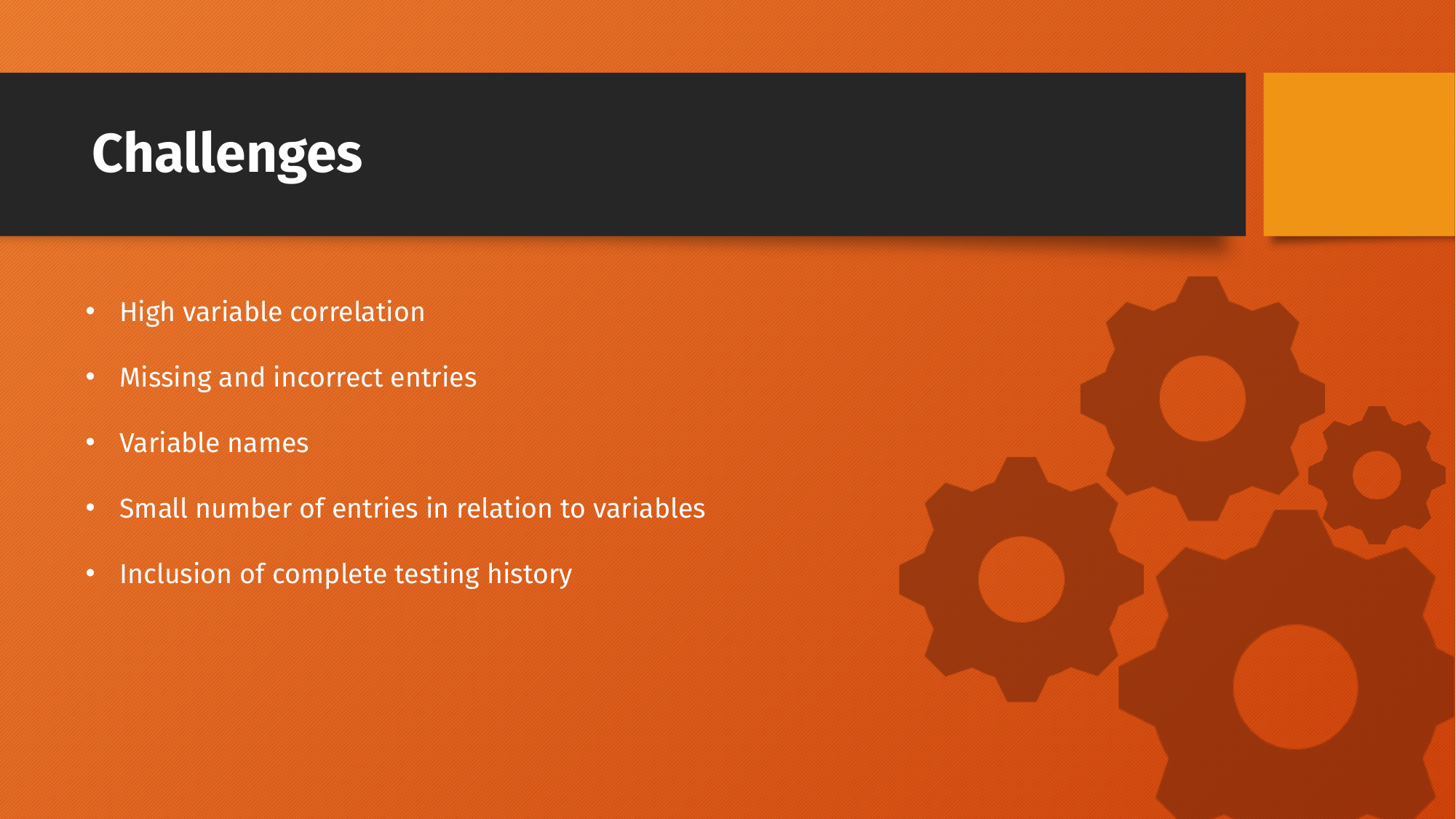

# Challenges
High variable correlation

Missing and incorrect entries

Variable names

Small number of entries in relation to variables

Inclusion of complete testing history